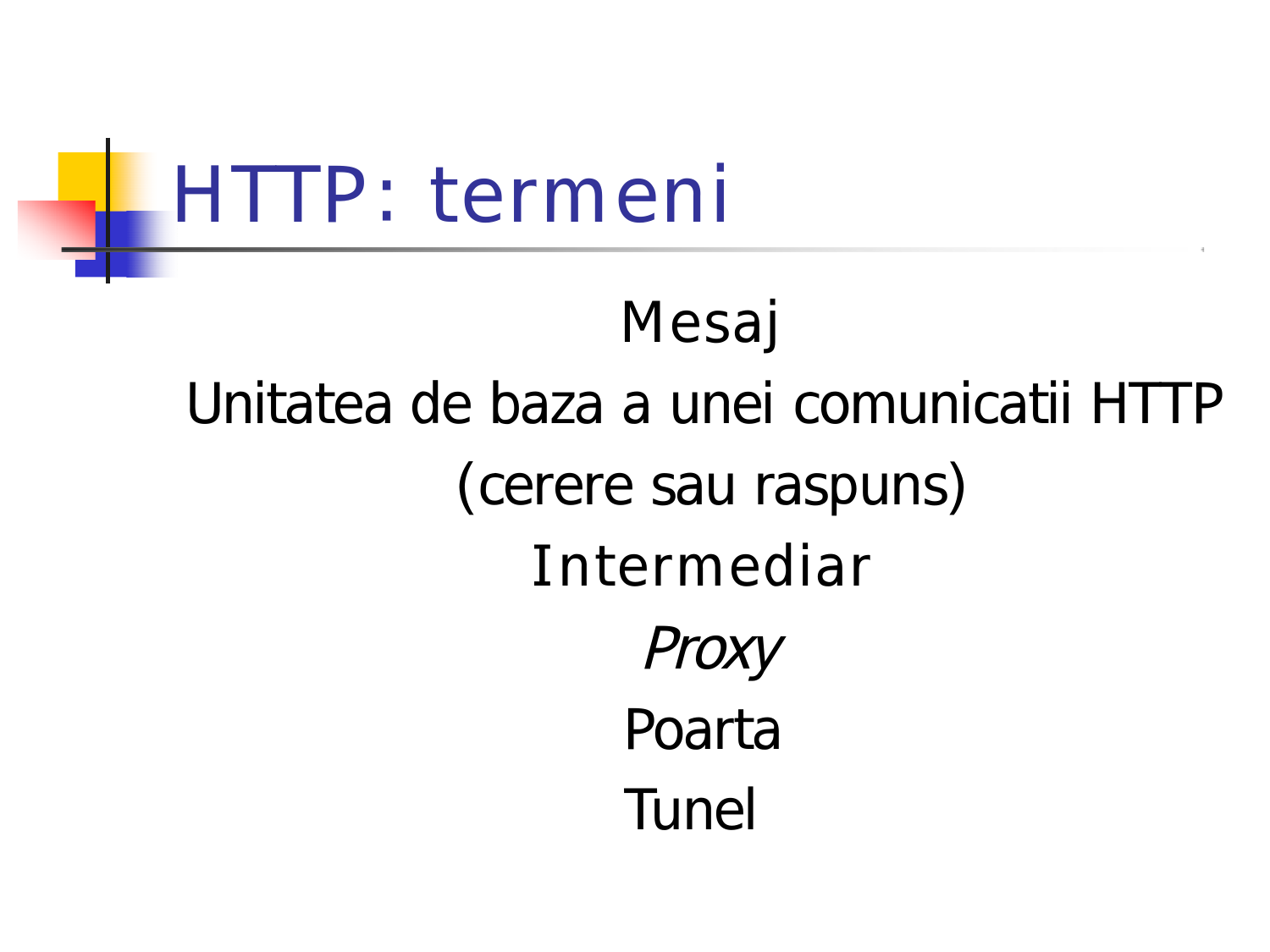

# HTTP:	termeni

Mesaj
Unitatea de baza a unei comunicatii HTTP  (cerere sau raspuns)
Intermediar  Proxy  Poarta  Tunel